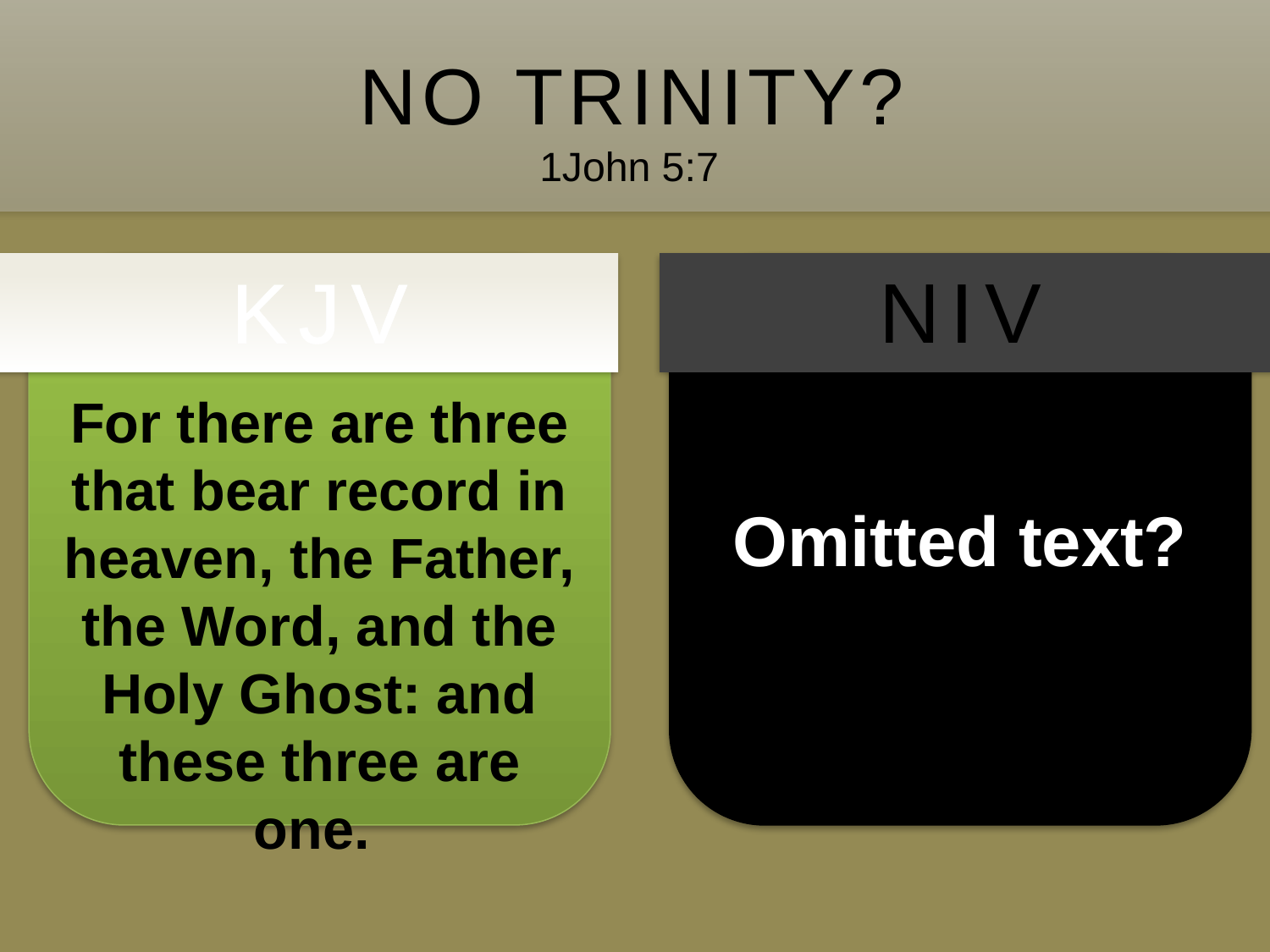

# No Trinity? 1John 5:7
KJV
NIV

For there are three that bear record in heaven, the Father, the Word, and the Holy Ghost: and these three are one.
Omitted text?